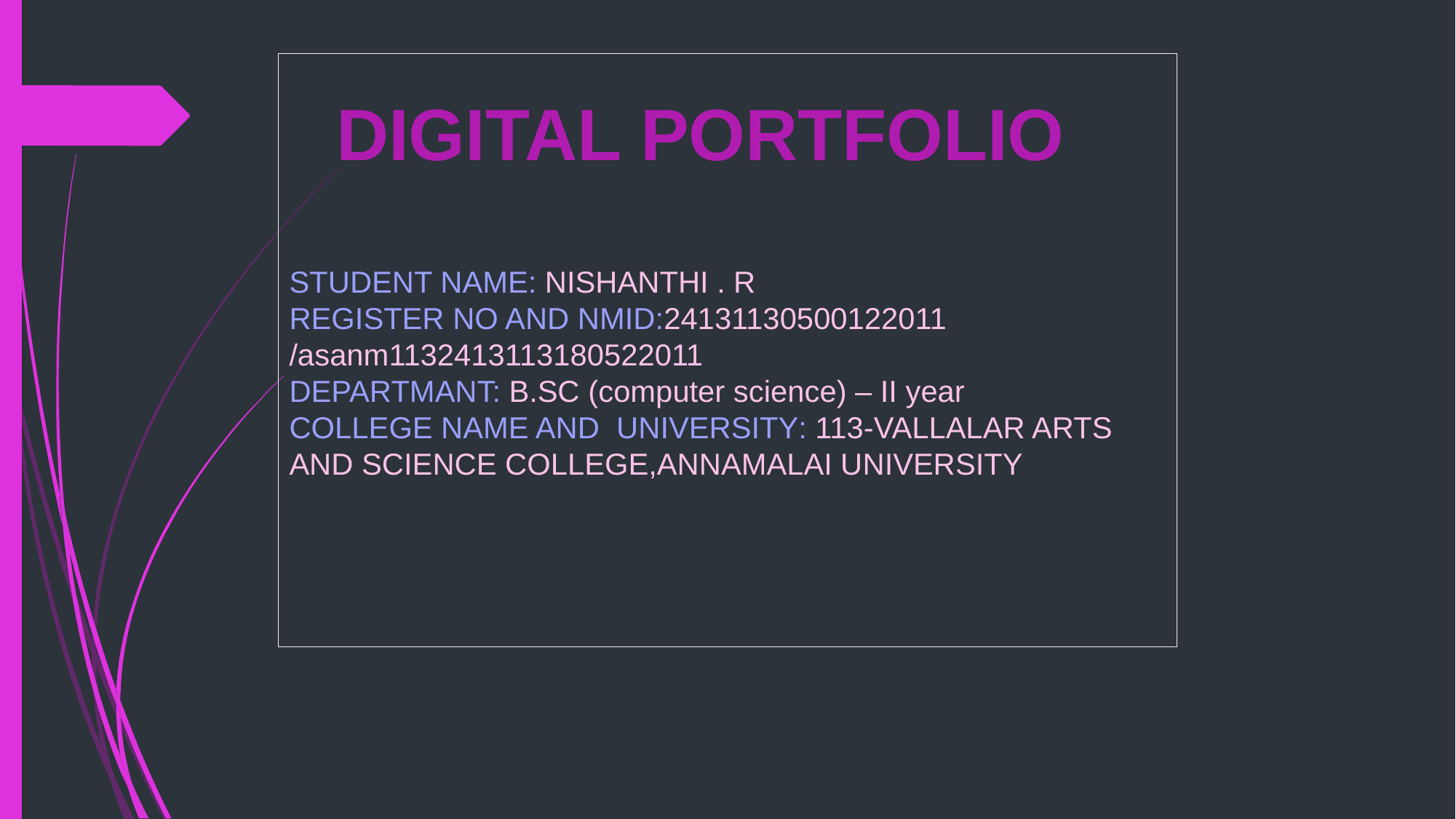

# DIGITAL PORTFOLIO STUDENT NAME: NISHANTHI . R REGISTER NO AND NMID:24131130500122011 /asanm1132413113180522011 DEPARTMANT: B.SC (computer science) – II year COLLEGE NAME AND  UNIVERSITY: 113-VALLALAR ARTS AND SCIENCE COLLEGE,ANNAMALAI UNIVERSITY